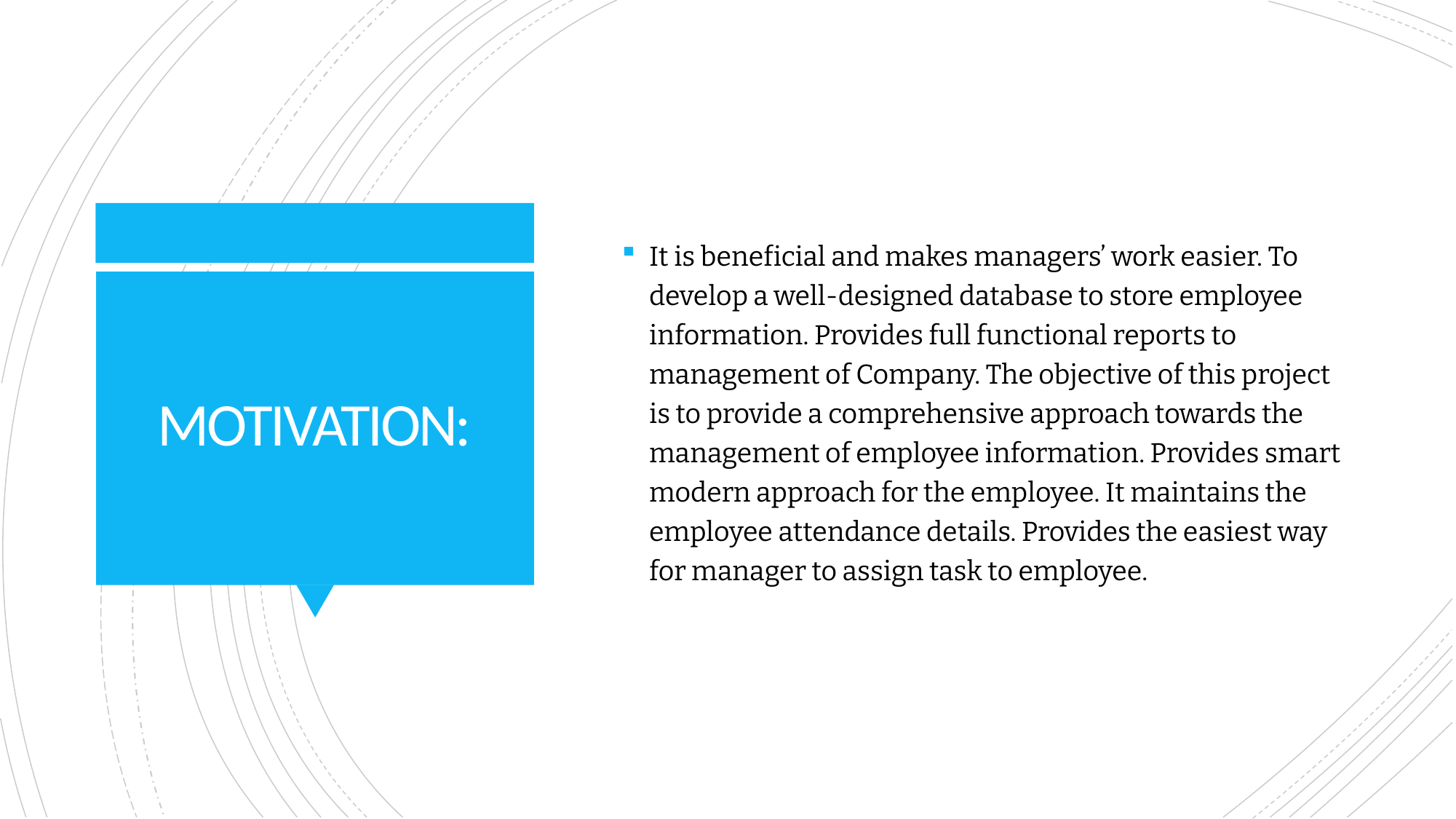

It is beneficial and makes managers’ work easier. To develop a well-designed database to store employee information. Provides full functional reports to management of Company. The objective of this project is to provide a comprehensive approach towards the management of employee information. Provides smart modern approach for the employee. It maintains the employee attendance details. Provides the easiest way for manager to assign task to employee.
# MOTIVATION: